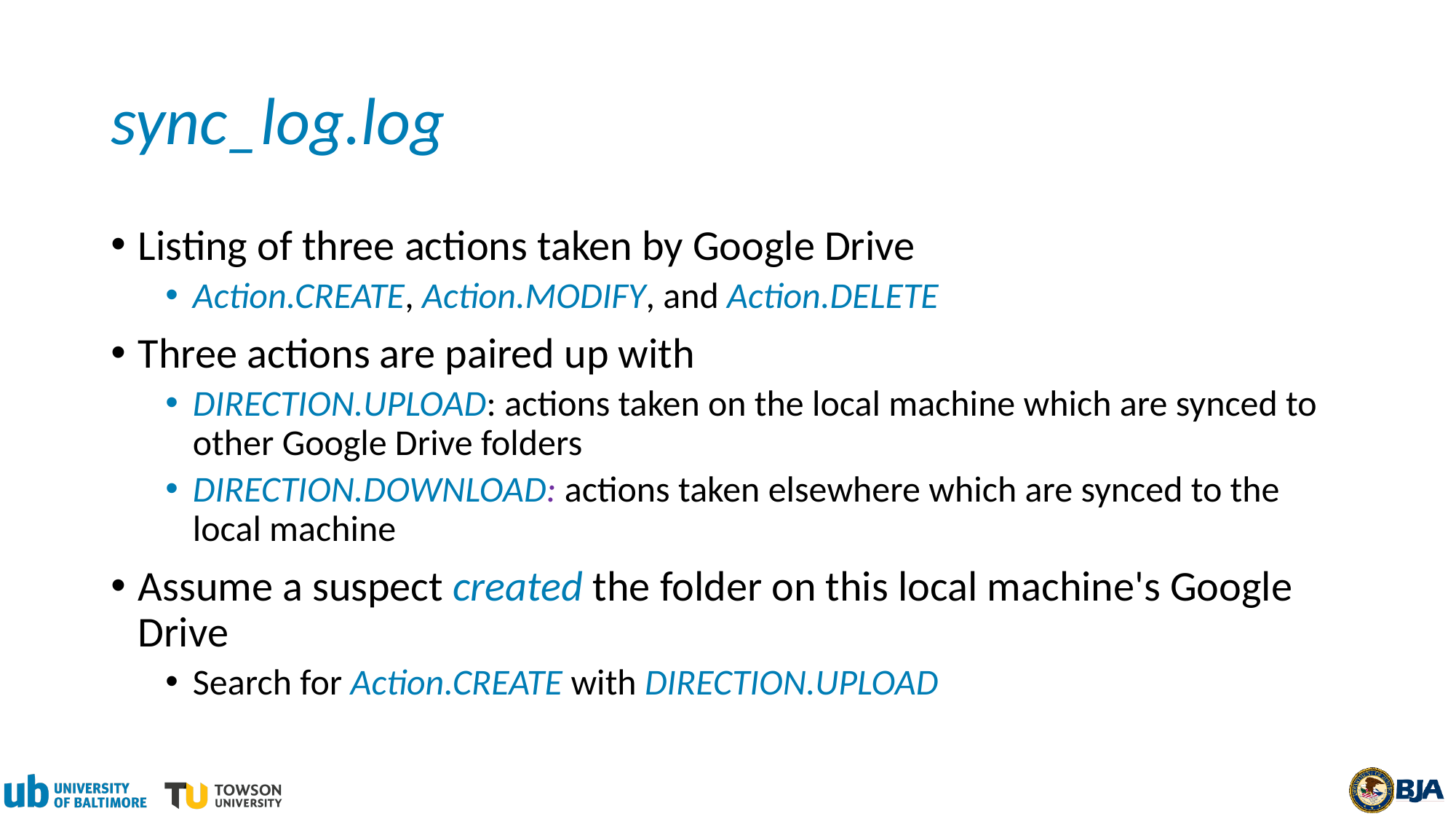

# sync_log.log
Listing of three actions taken by Google Drive
Action.CREATE, Action.MODIFY, and Action.DELETE
Three actions are paired up with
DIRECTION.UPLOAD: actions taken on the local machine which are synced to other Google Drive folders
DIRECTION.DOWNLOAD: actions taken elsewhere which are synced to the local machine
Assume a suspect created the folder on this local machine's Google Drive
Search for Action.CREATE with DIRECTION.UPLOAD